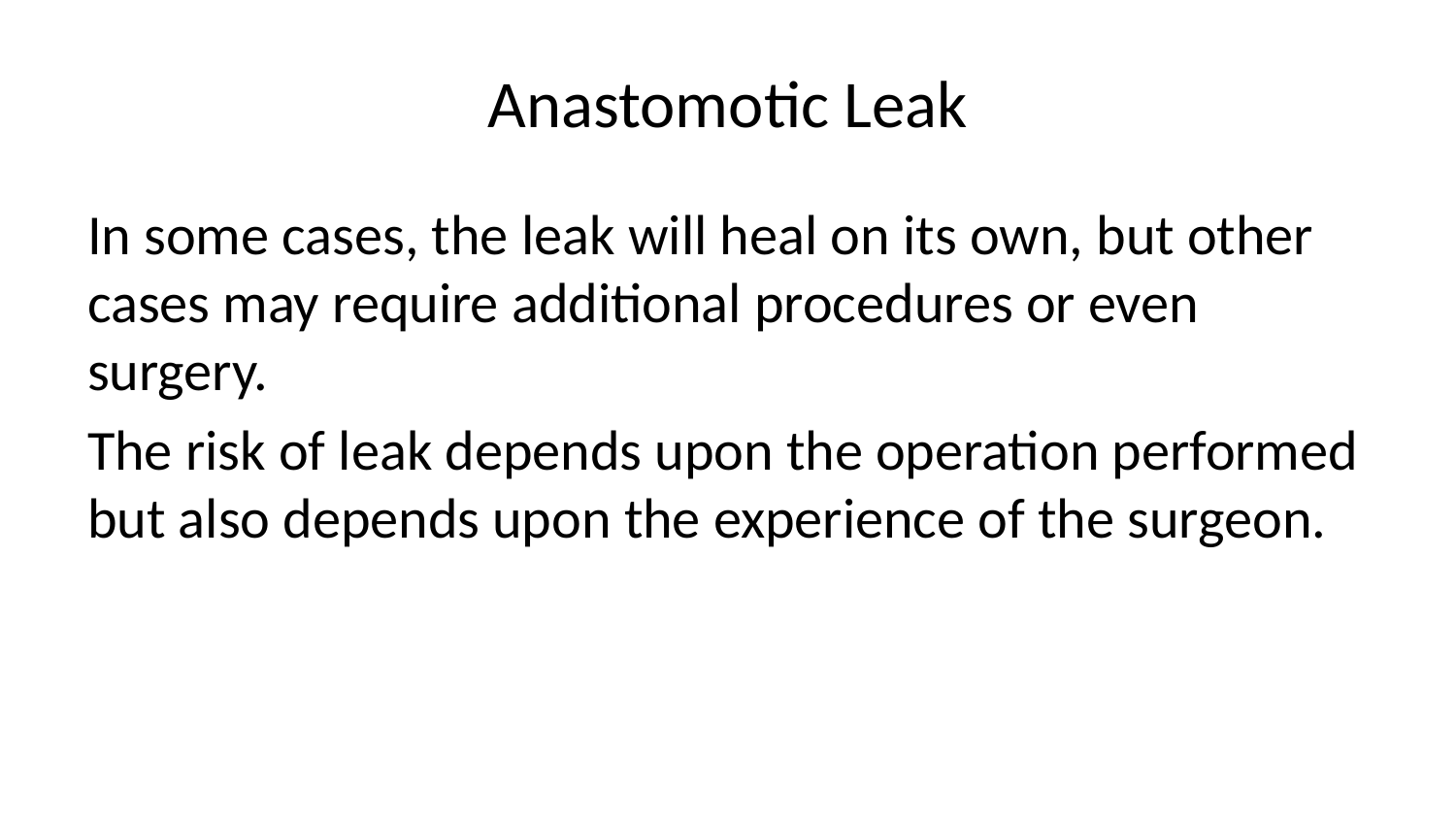

# Anastomotic Leak
In some cases, the leak will heal on its own, but other cases may require additional procedures or even surgery.
The risk of leak depends upon the operation performed but also depends upon the experience of the surgeon.